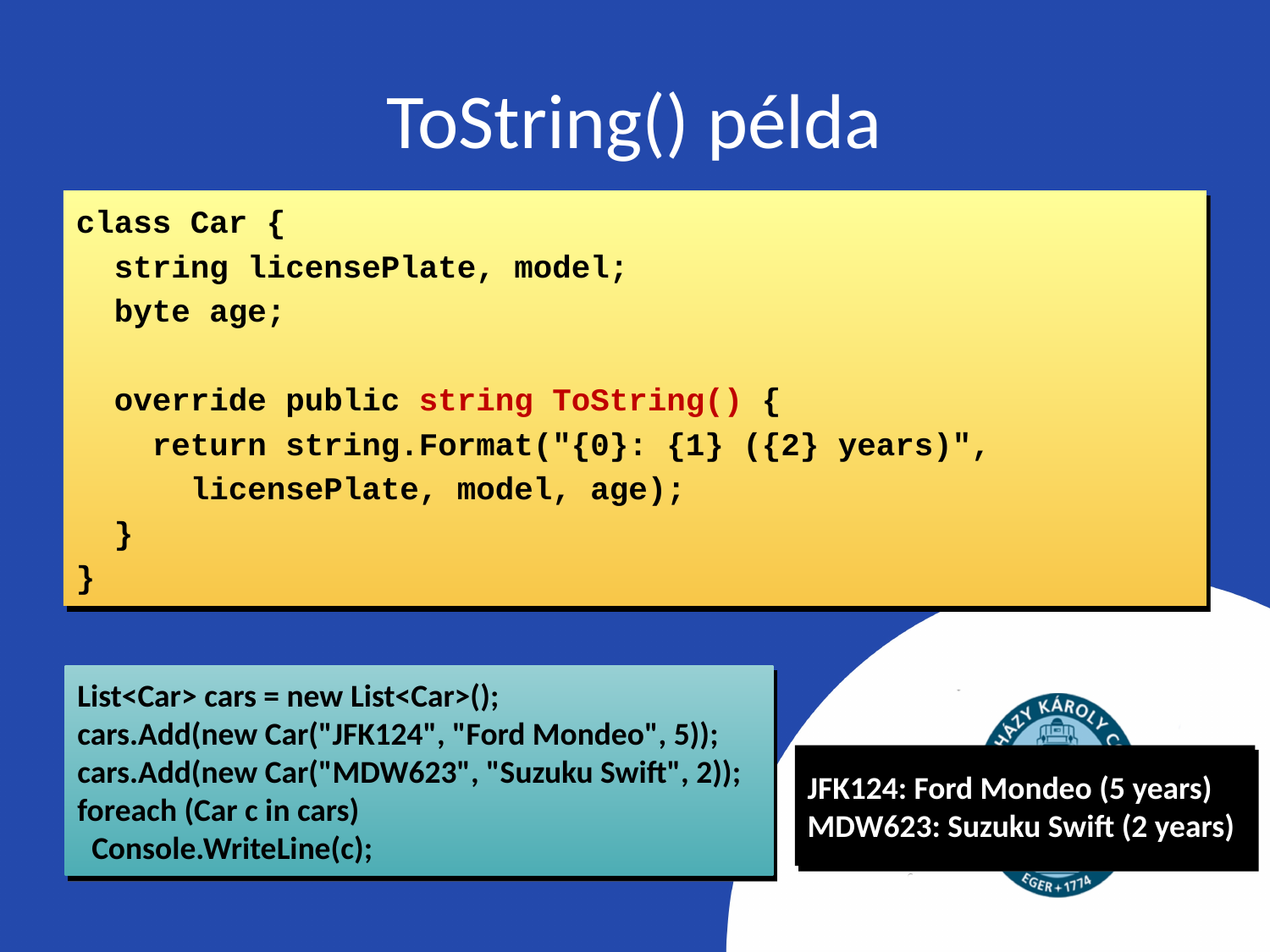

# ToString() példa
class Car {
  string licensePlate, model;
  byte age;

  override public string ToString() {
    return string.Format("{0}: {1} ({2} years)",
      licensePlate, model, age);
  }
}
List<Car> cars = new List<Car>();
cars.Add(new Car("JFK124", "Ford Mondeo", 5));
cars.Add(new Car("MDW623", "Suzuku Swift", 2));
foreach (Car c in cars)
  Console.WriteLine(c);
JFK124: Ford Mondeo (5 years)
MDW623: Suzuku Swift (2 years)